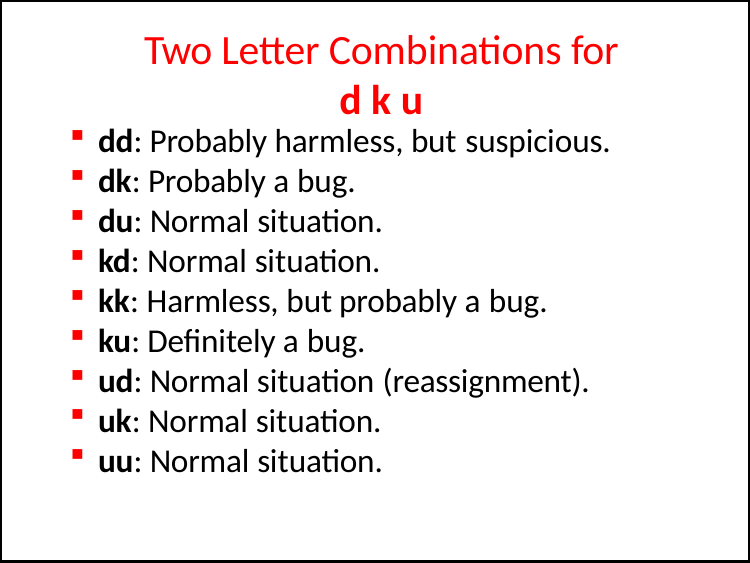

# Two Letter Combinations for
d k u
dd: Probably harmless, but suspicious.
dk: Probably a bug.
du: Normal situation.
kd: Normal situation.
kk: Harmless, but probably a bug.
ku: Definitely a bug.
ud: Normal situation (reassignment).
uk: Normal situation.
uu: Normal situation.